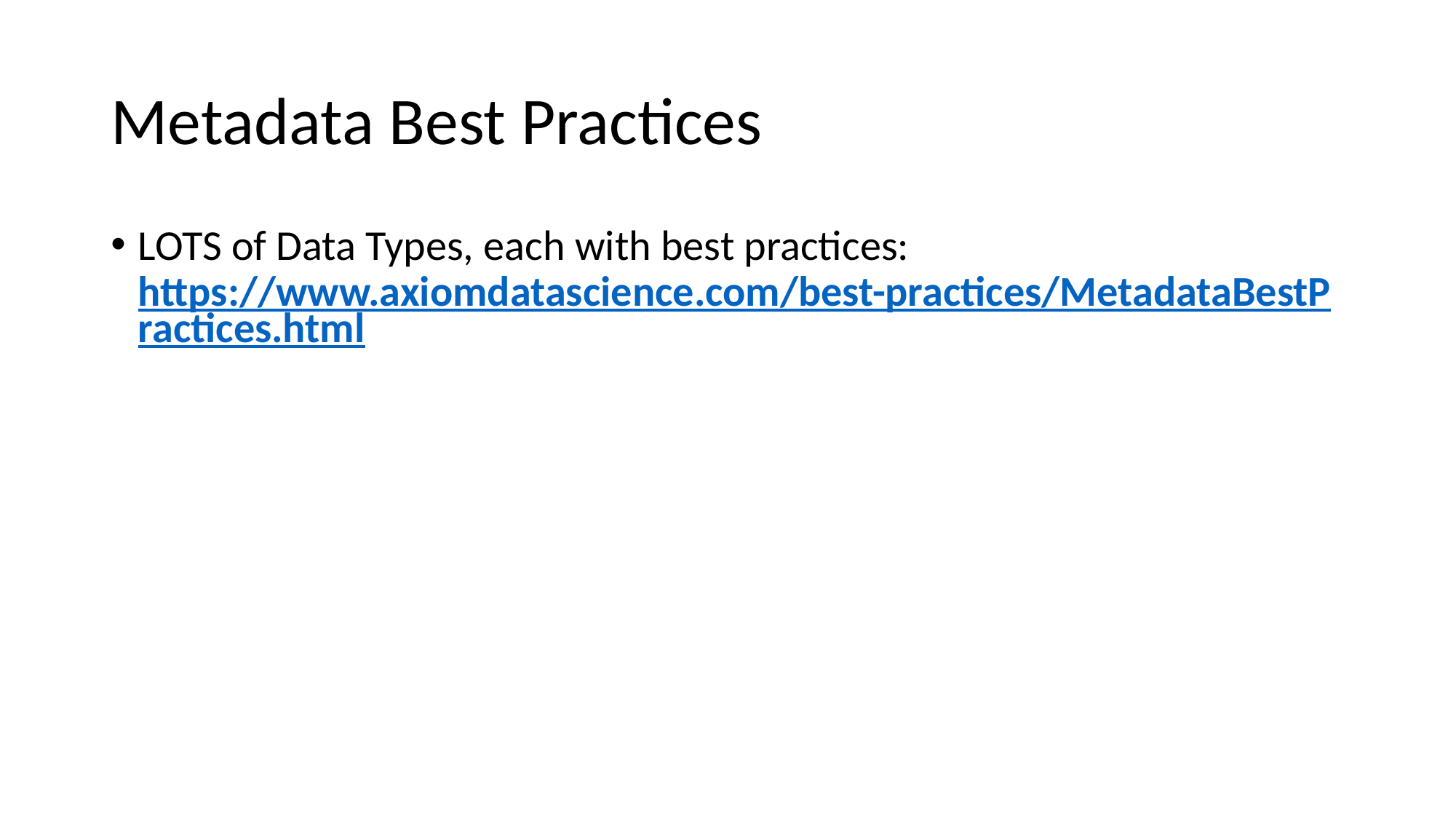

# Metadata Best Practices
LOTS of Data Types, each with best practices: https://www.axiomdatascience.com/best-practices/MetadataBestPractices.html